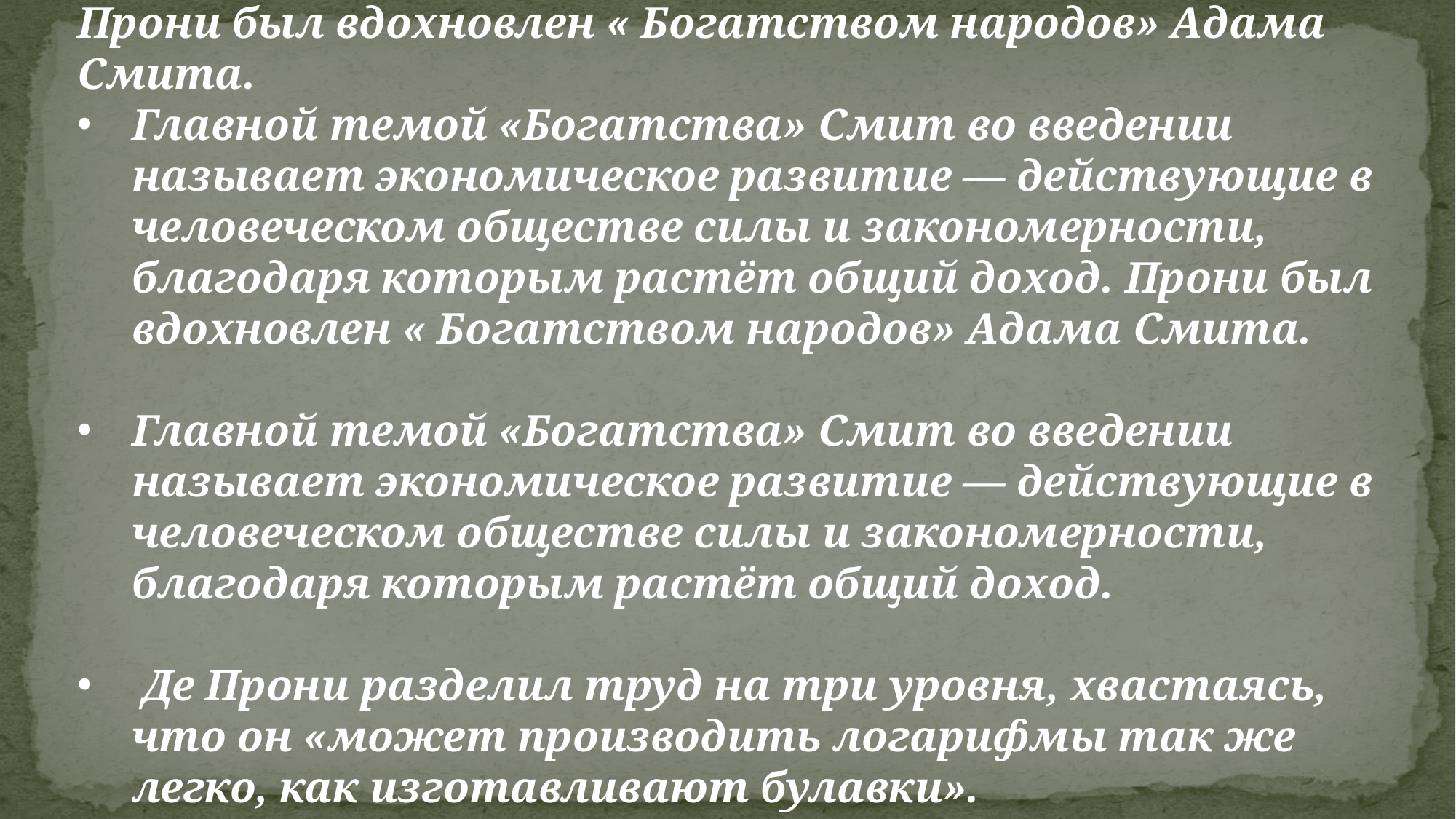

Прони был вдохновлен « Богатством народов» Адама Смита.
Главной темой «Богатства» Смит во введении называет экономическое развитие — действующие в человеческом обществе силы и закономерности, благодаря которым растёт общий доход. Прони был вдохновлен « Богатством народов» Адама Смита.

Главной темой «Богатства» Смит во введении называет экономическое развитие — действующие в человеческом обществе силы и закономерности, благодаря которым растёт общий доход.

 Де Прони разделил труд на три уровня, хвастаясь, что он «может производить логарифмы так же легко, как изготавливают булавки».